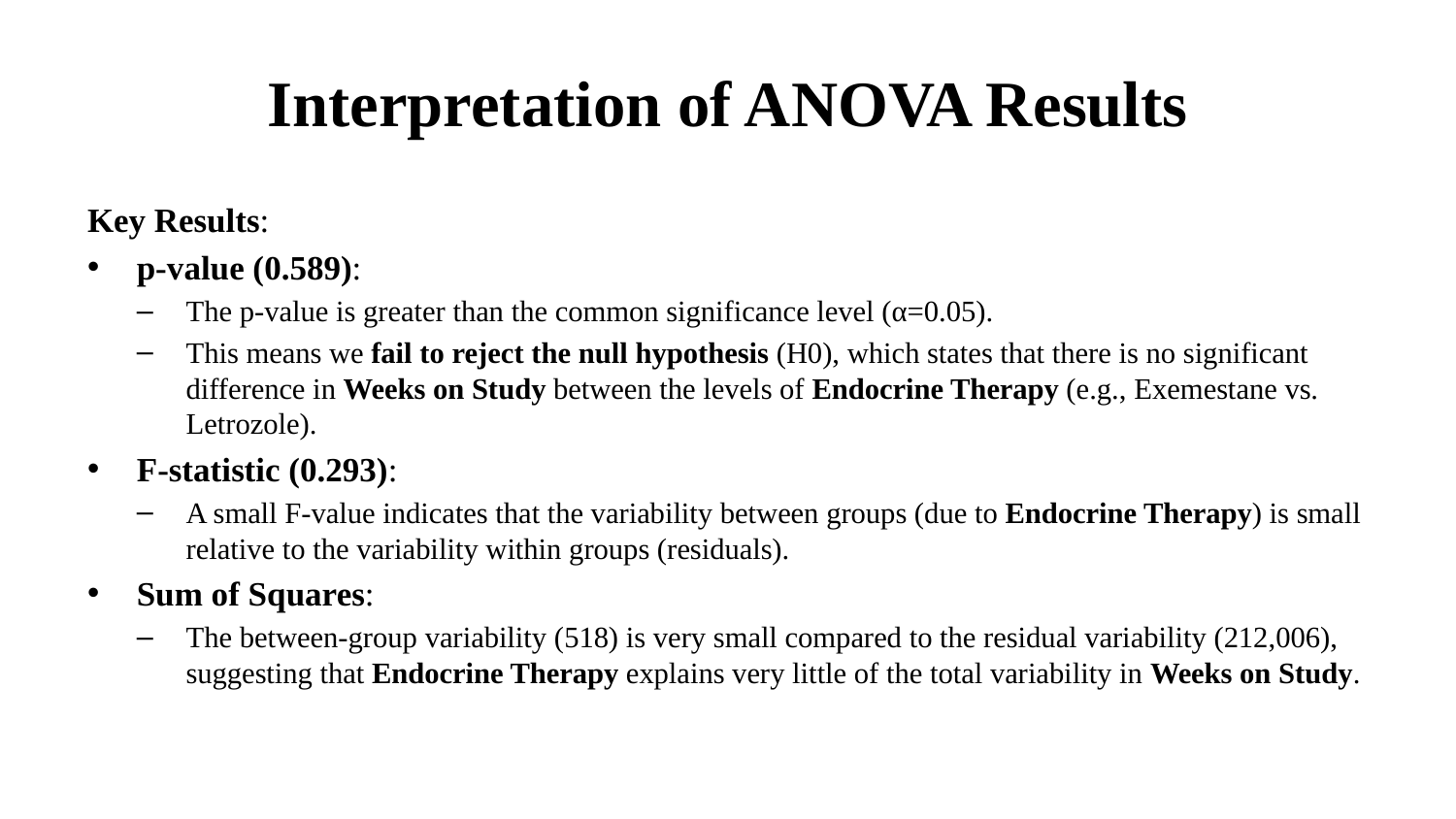

# Interpretation of ANOVA Results
Key Results:
p-value (0.589):
The p-value is greater than the common significance level (α=0.05).
This means we fail to reject the null hypothesis (H0), which states that there is no significant difference in Weeks on Study between the levels of Endocrine Therapy (e.g., Exemestane vs. Letrozole).
F-statistic (0.293):
A small F-value indicates that the variability between groups (due to Endocrine Therapy) is small relative to the variability within groups (residuals).
Sum of Squares:
The between-group variability (518) is very small compared to the residual variability (212,006), suggesting that Endocrine Therapy explains very little of the total variability in Weeks on Study.